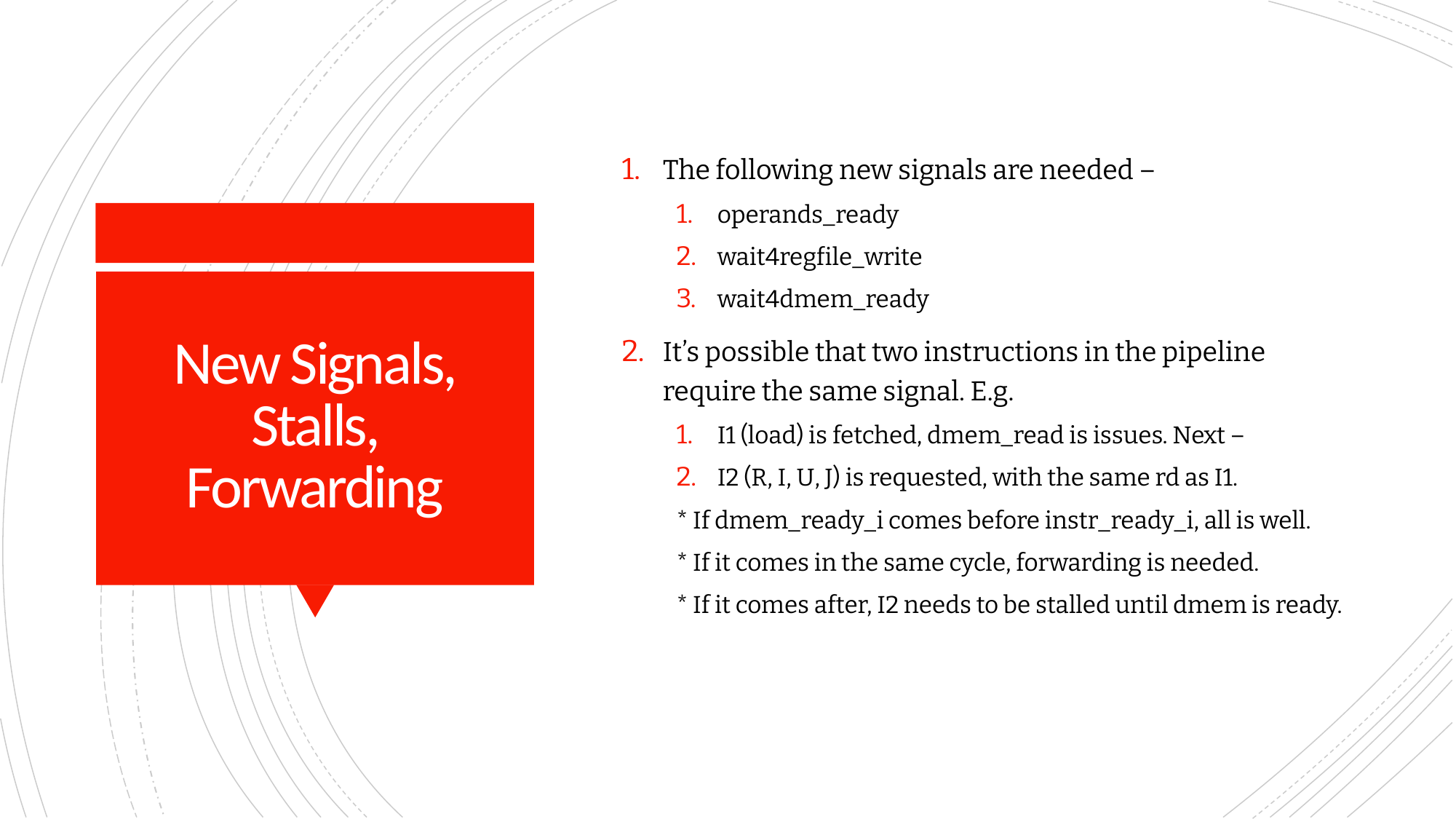

The following new signals are needed –
operands_ready
wait4regfile_write
wait4dmem_ready
It’s possible that two instructions in the pipeline require the same signal. E.g.
I1 (load) is fetched, dmem_read is issues. Next –
I2 (R, I, U, J) is requested, with the same rd as I1.
* If dmem_ready_i comes before instr_ready_i, all is well.
* If it comes in the same cycle, forwarding is needed.
* If it comes after, I2 needs to be stalled until dmem is ready.

# New Signals, Stalls, Forwarding